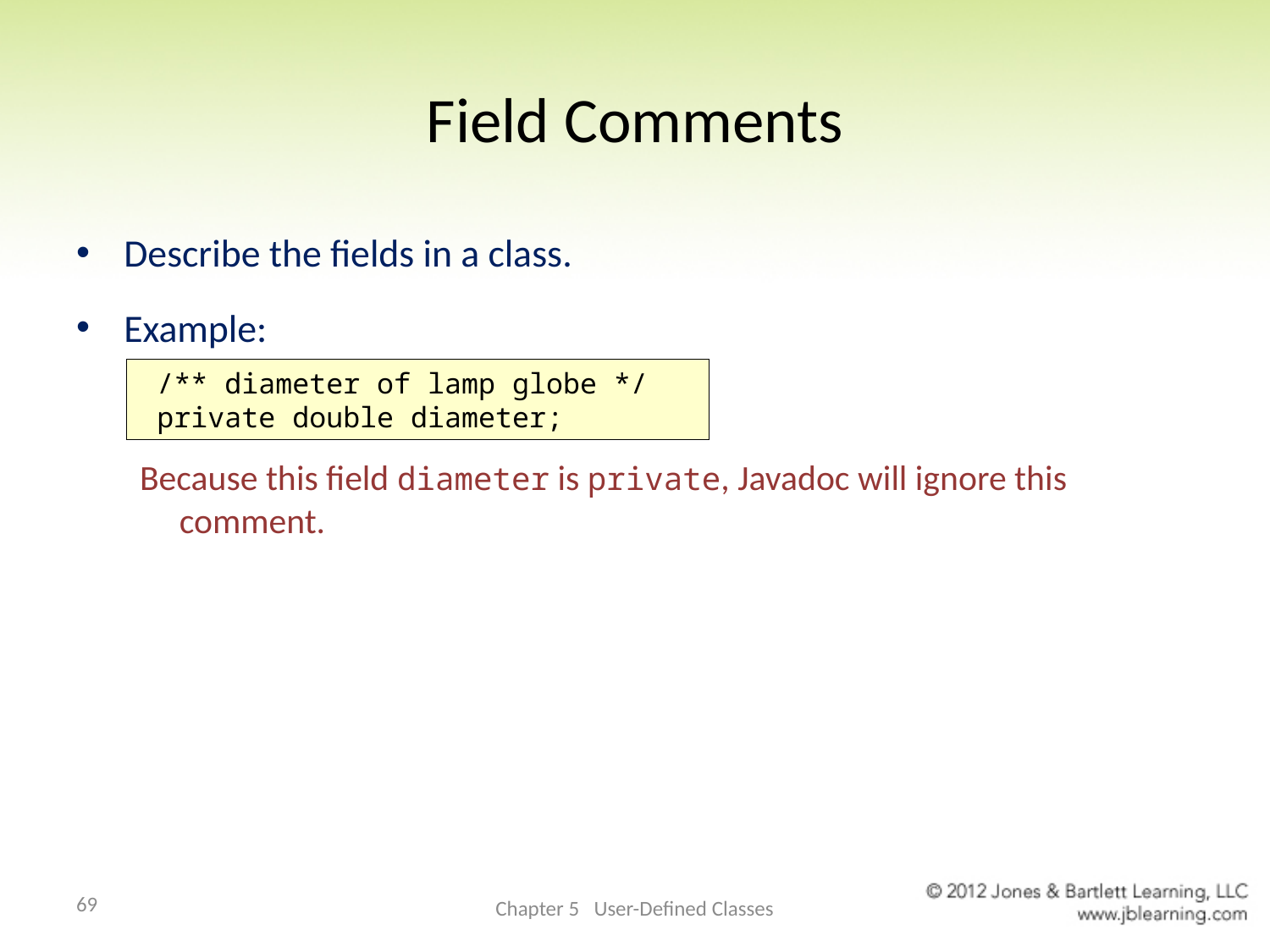

# Field Comments
Describe the fields in a class.
Example:

Because this field diameter is private, Javadoc will ignore this comment.
 /** diameter of lamp globe */
 private double diameter;
69
Chapter 5   User-Defined Classes